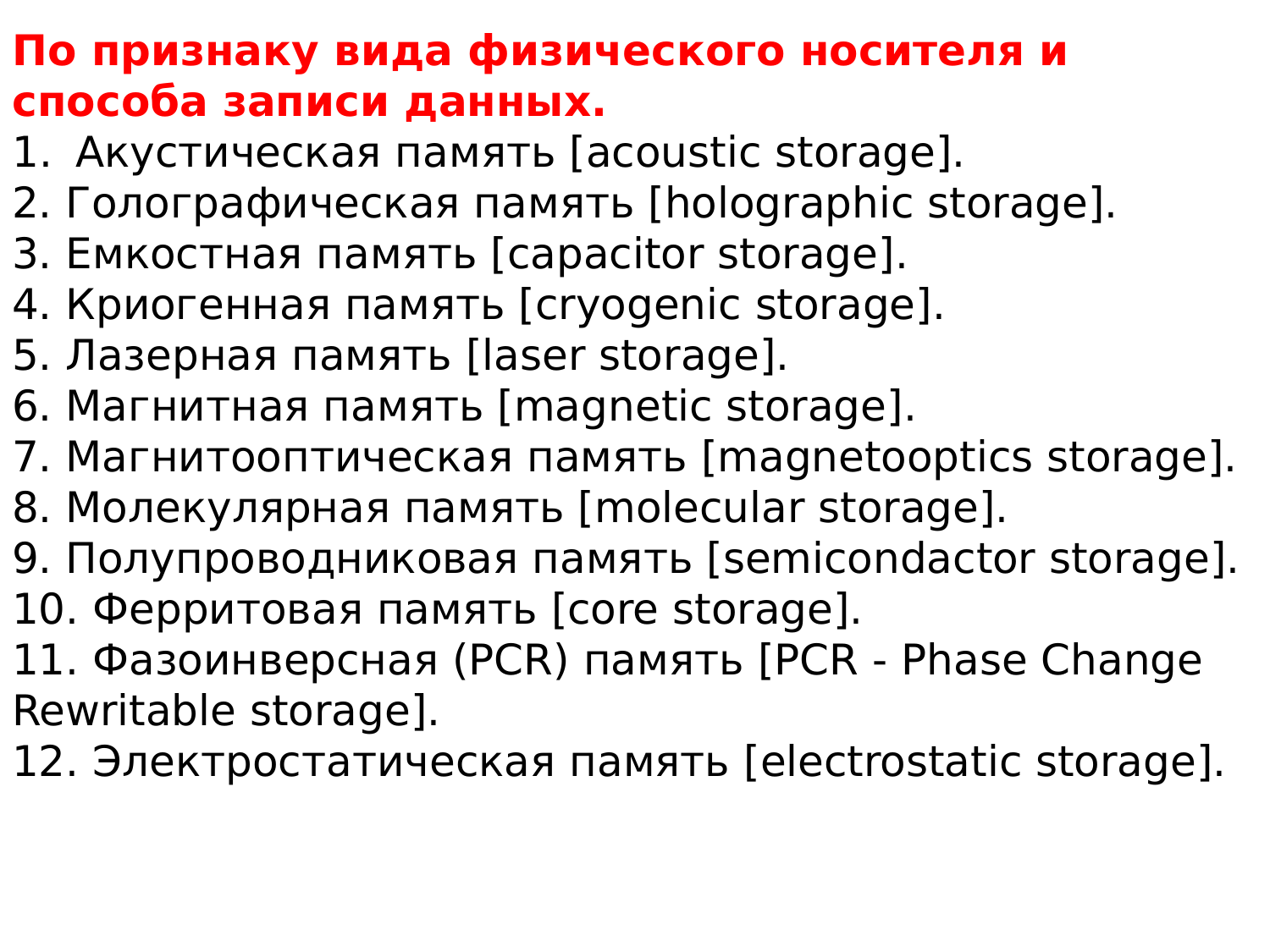

По признаку вида физического носителя и способа записи данных.
Акустическая память [acoustic storage].
2. Голографическая память [holographic storage].
3. Емкостная память [capacitor storage].
4. Криогенная память [cryogenic storage].
5. Лазерная память [laser storage].
6. Магнитная память [magnetic storage].
7. Магнитооптическая память [magnetooptics storage].
8. Молекулярная память [molecular storage].
9. Полупроводниковая память [semicondactor storage].
10. Ферритовая память [core storage].
11. Фазоинверсная (PCR) память [PCR - Phase Change Rewritable storage].
12. Электростатическая память [electrostatic storage].